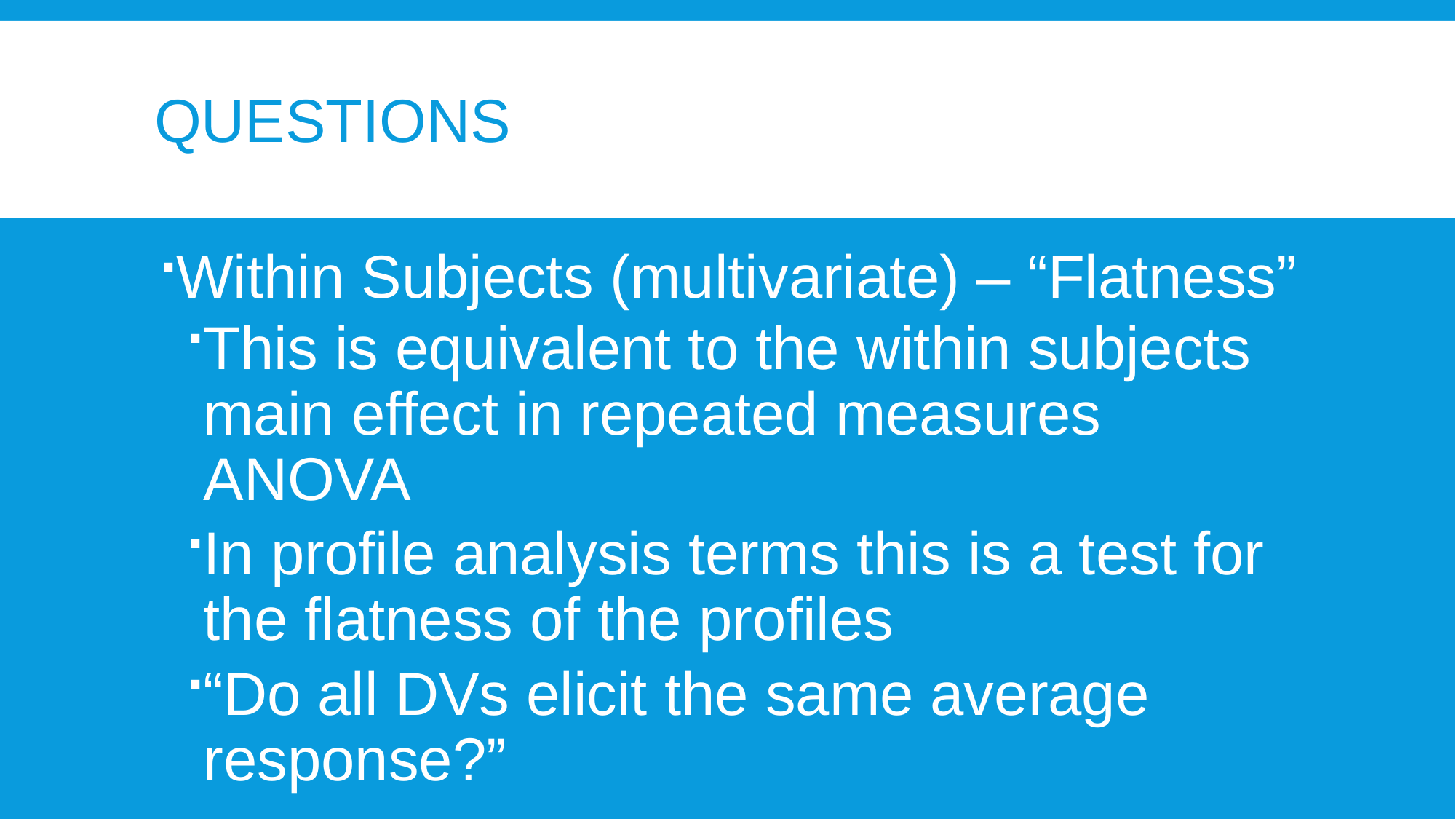

# Questions
Within Subjects (multivariate) – “Flatness”
This is equivalent to the within subjects main effect in repeated measures ANOVA
In profile analysis terms this is a test for the flatness of the profiles
“Do all DVs elicit the same average response?”